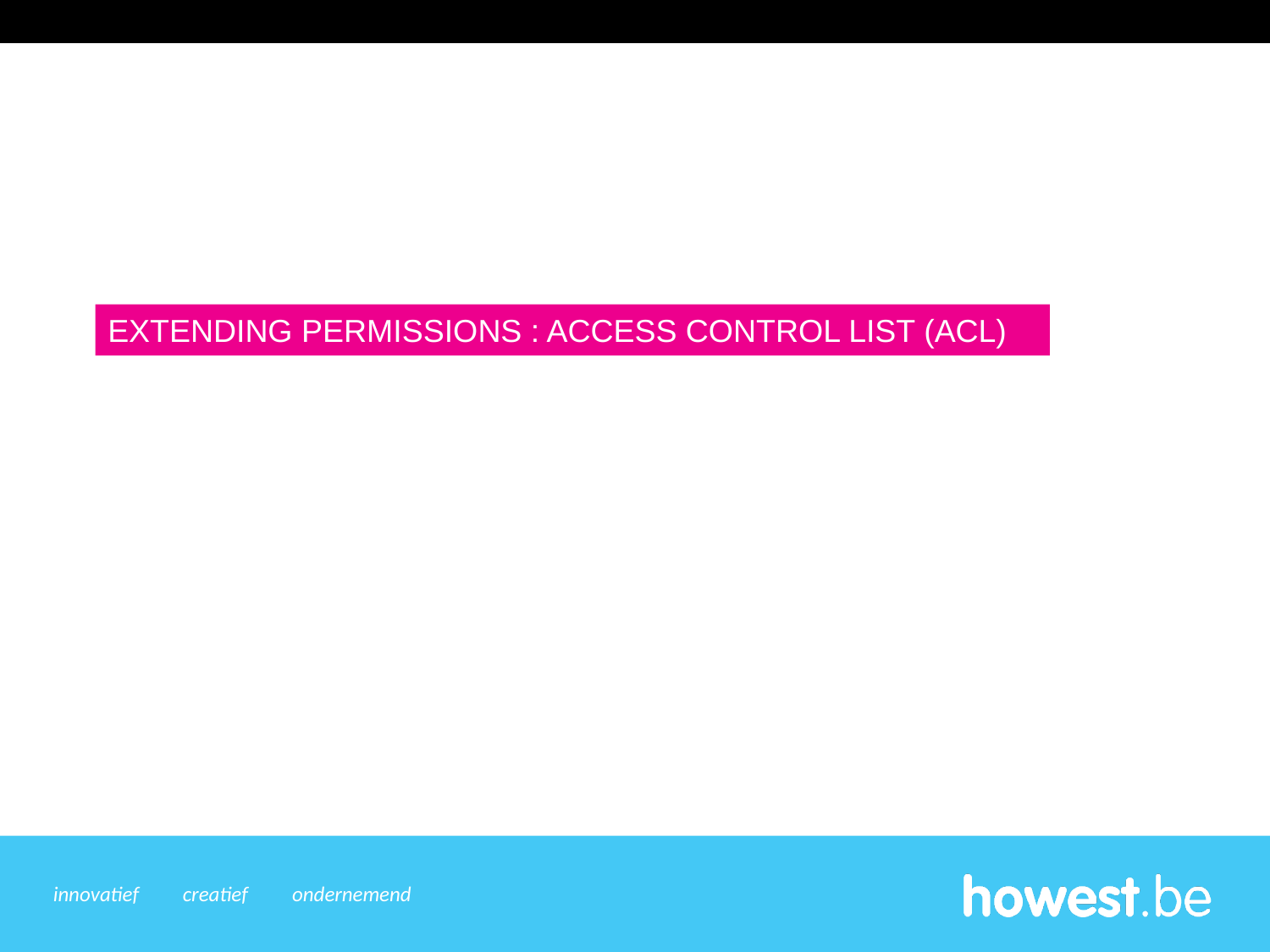

# Extending permissions : Access control list (acl)